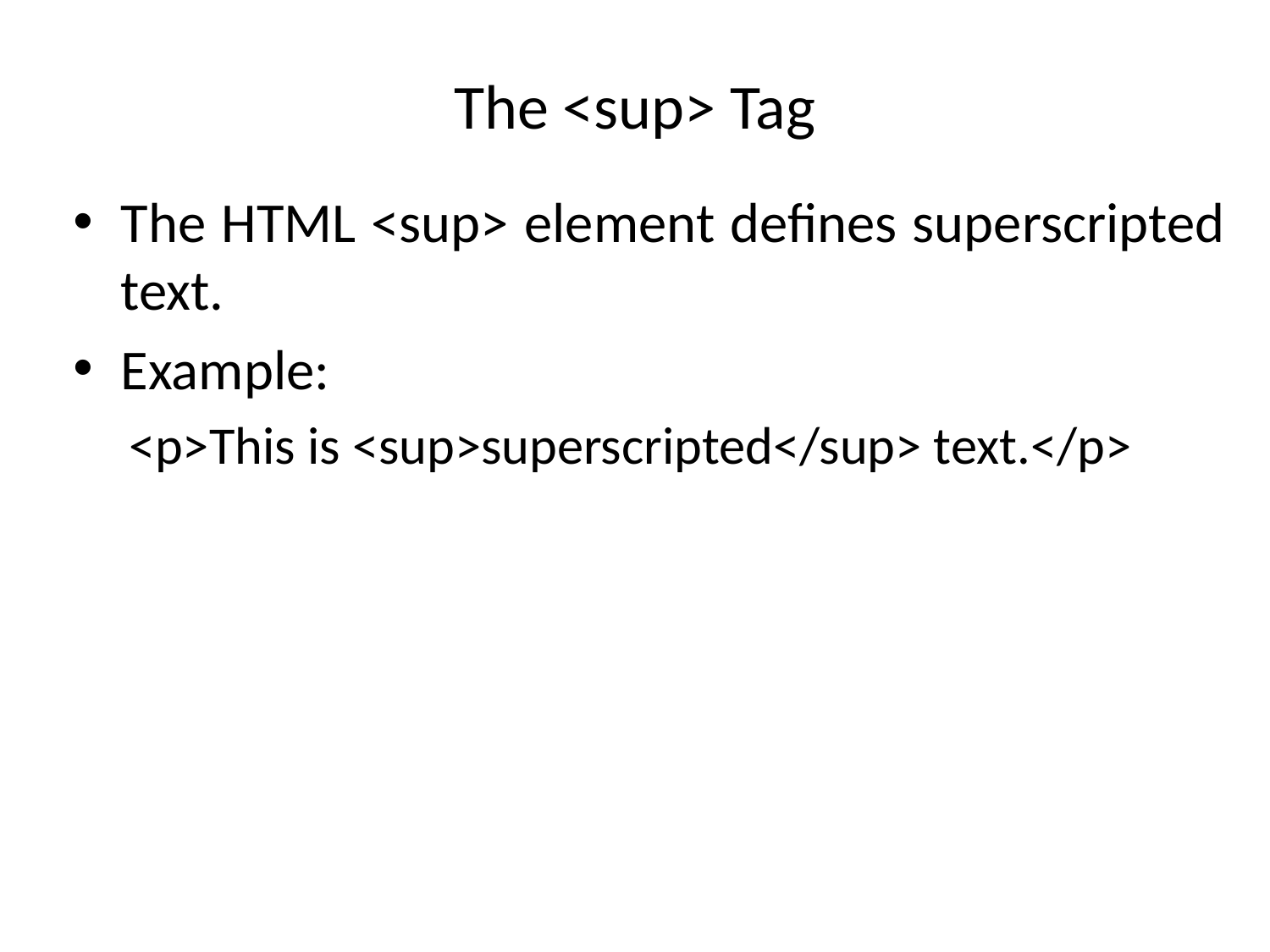

# The <sup> Tag
The HTML <sup> element defines superscripted text.
Example:
<p>This is <sup>superscripted</sup> text.</p>